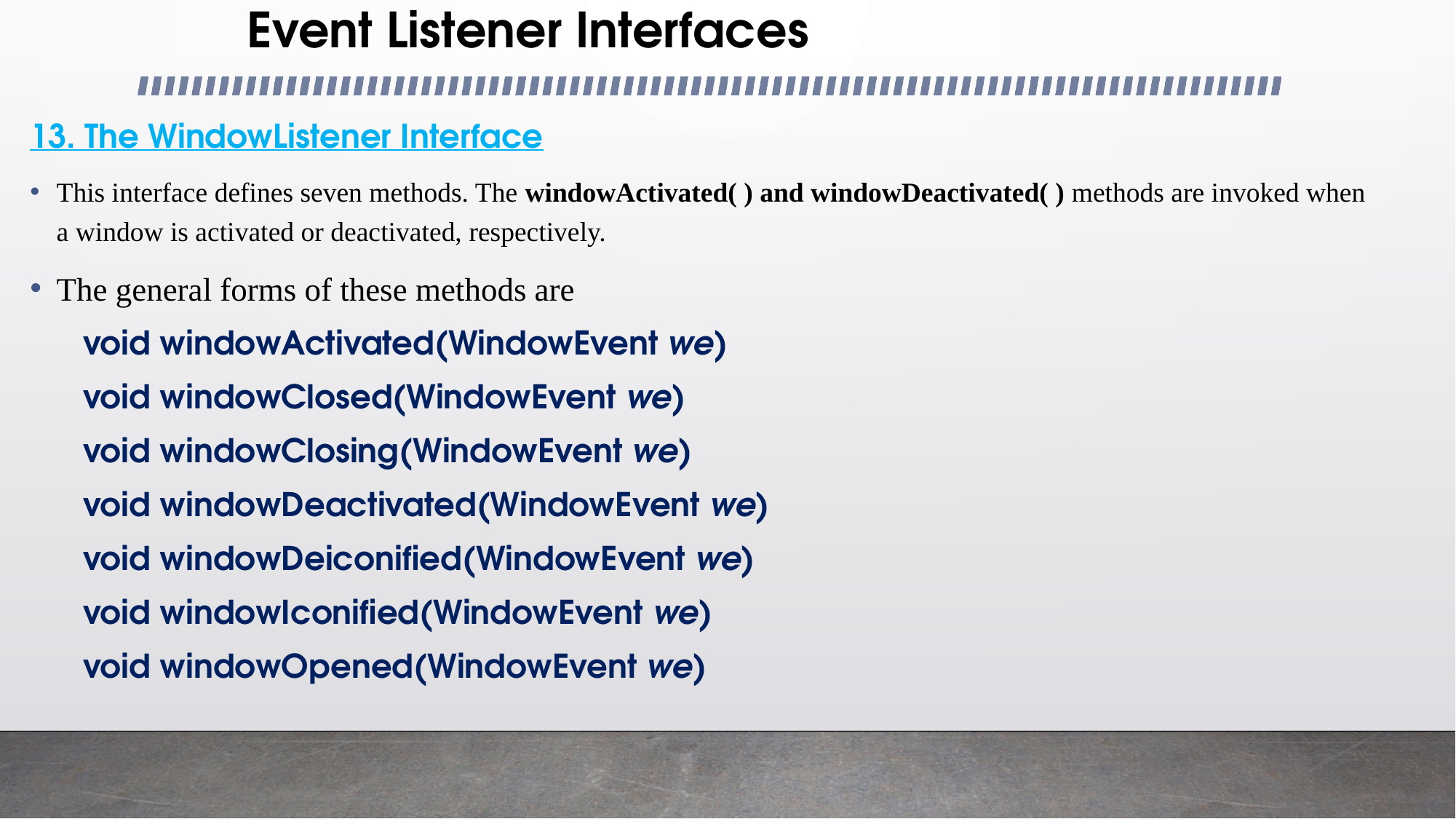

# Event Listener Interfaces
13. The WindowListener Interface
This interface defines seven methods. The windowActivated( ) and windowDeactivated( ) methods are invoked when a window is activated or deactivated, respectively.
The general forms of these methods are
void windowActivated(WindowEvent we)
void windowClosed(WindowEvent we)
void windowClosing(WindowEvent we)
void windowDeactivated(WindowEvent we)
void windowDeiconified(WindowEvent we)
void windowIconified(WindowEvent we)
void windowOpened(WindowEvent we)